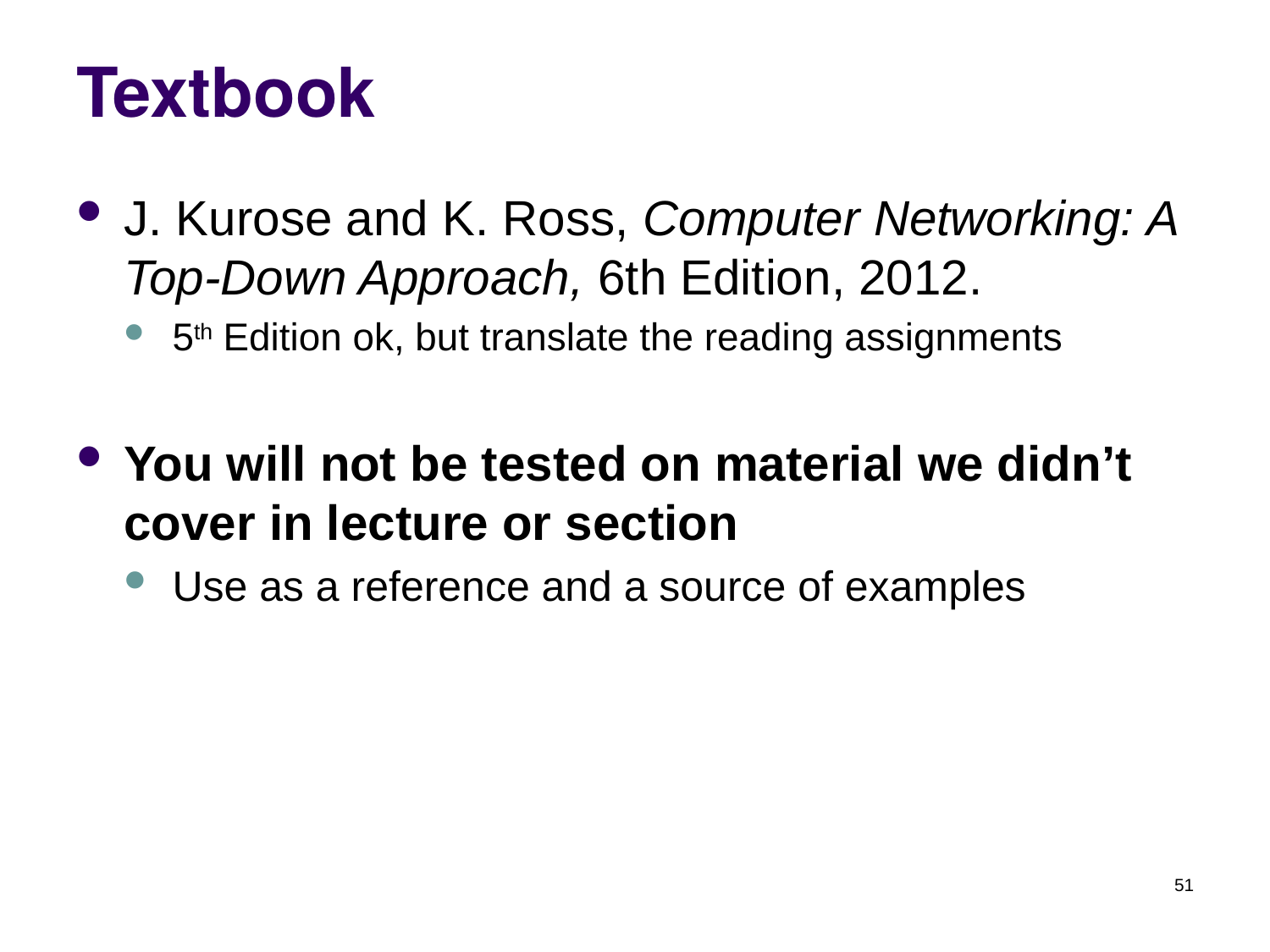

# Textbook
J. Kurose and K. Ross, Computer Networking: A Top-Down Approach, 6th Edition, 2012.
5th Edition ok, but translate the reading assignments

You will not be tested on material we didn’t cover in lecture or section
Use as a reference and a source of examples

51